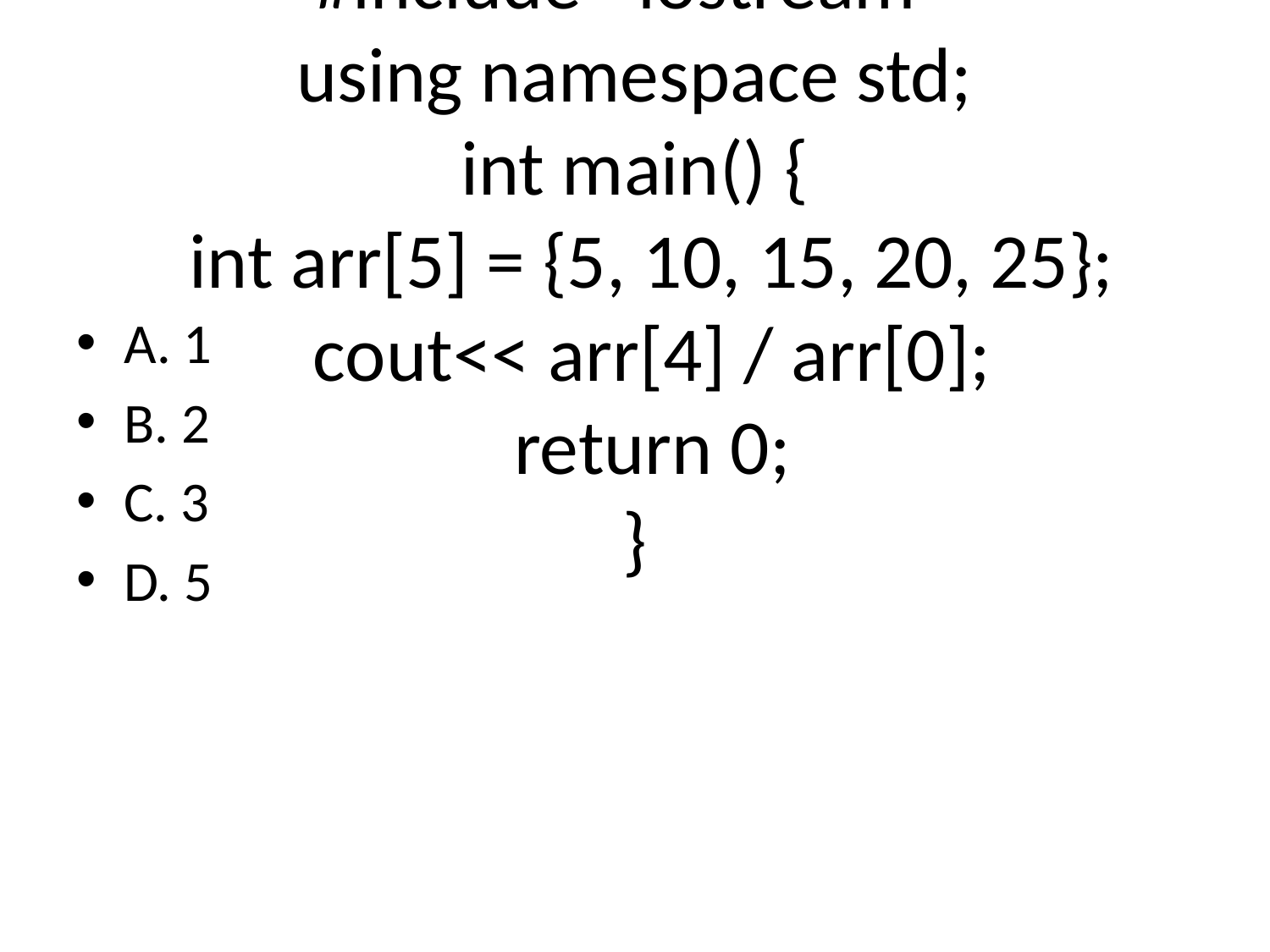

# Q14: What will be the output of the following C++ code?

#include <iostream>
using namespace std;
int main() {
  int arr[5] = {5, 10, 15, 20, 25};
  cout<< arr[4] / arr[0];
  return 0;
}

A. 1
B. 2
C. 3
D. 5